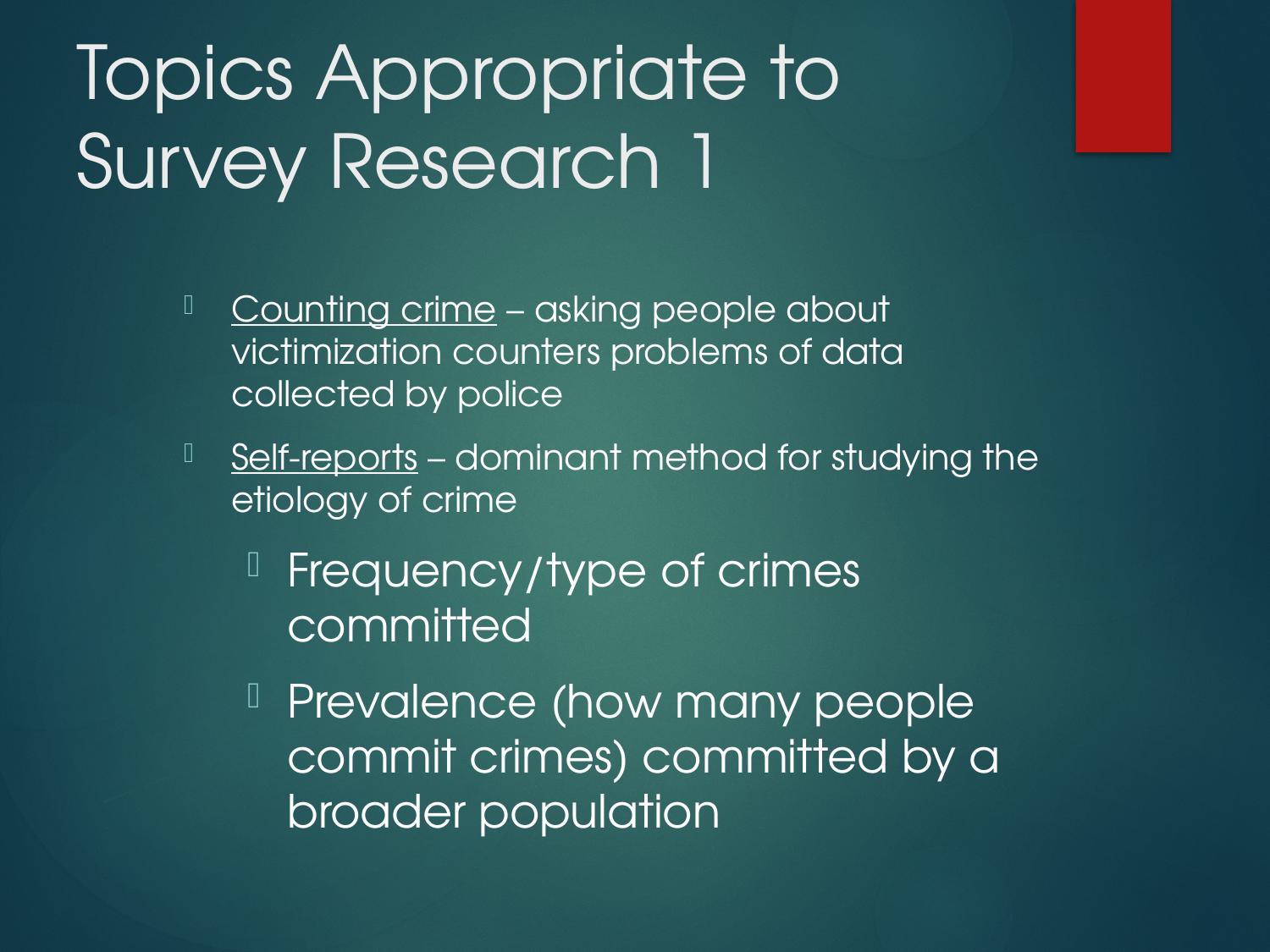

# Topics Appropriate to Survey Research 1
Counting crime – asking people about victimization counters problems of data collected by police
Self-reports – dominant method for studying the etiology of crime
Frequency/type of crimes committed
Prevalence (how many people commit crimes) committed by a broader population